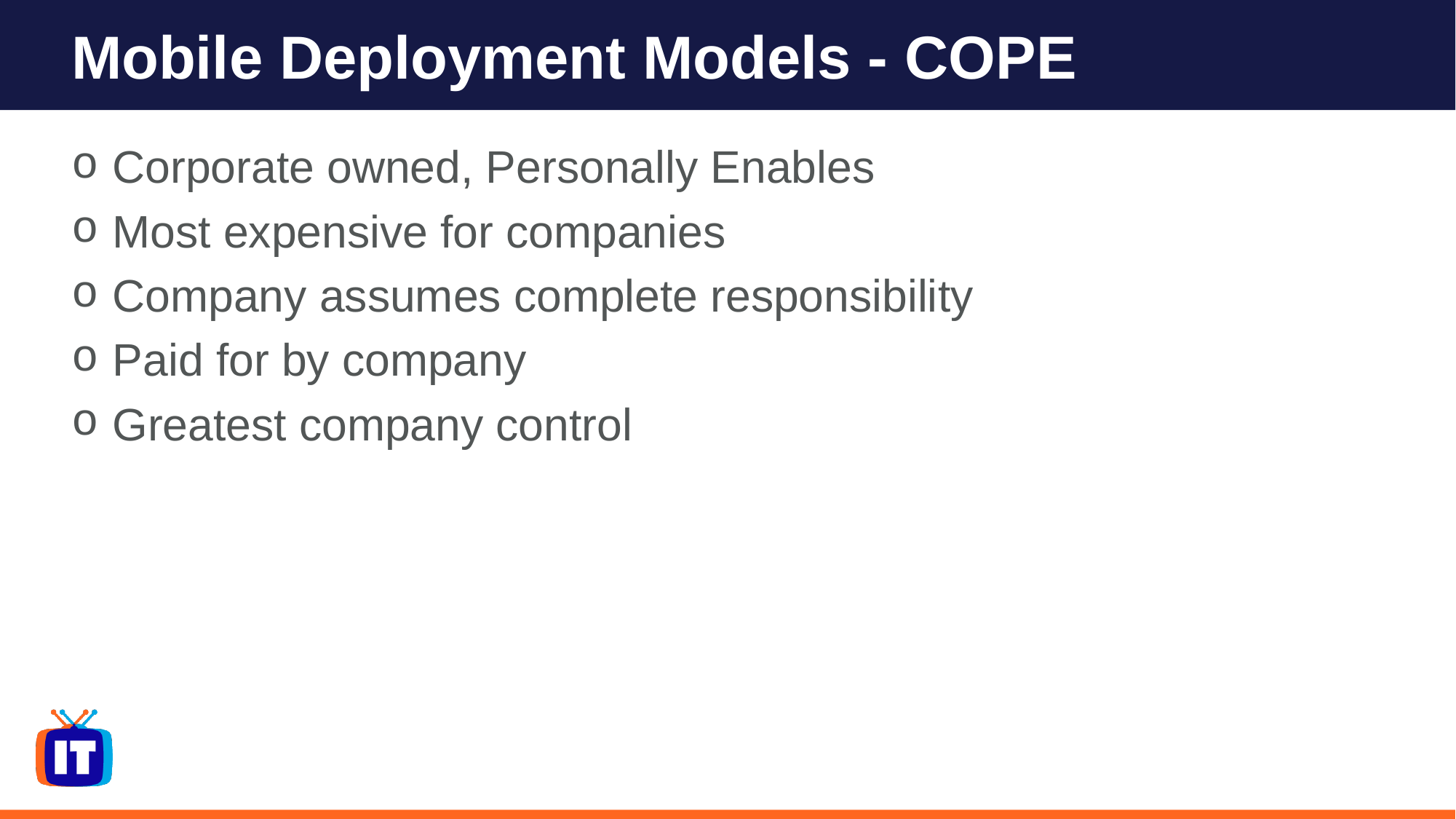

# Mobile Deployment Models - COPE
Corporate owned, Personally Enables
Most expensive for companies
Company assumes complete responsibility
Paid for by company
Greatest company control